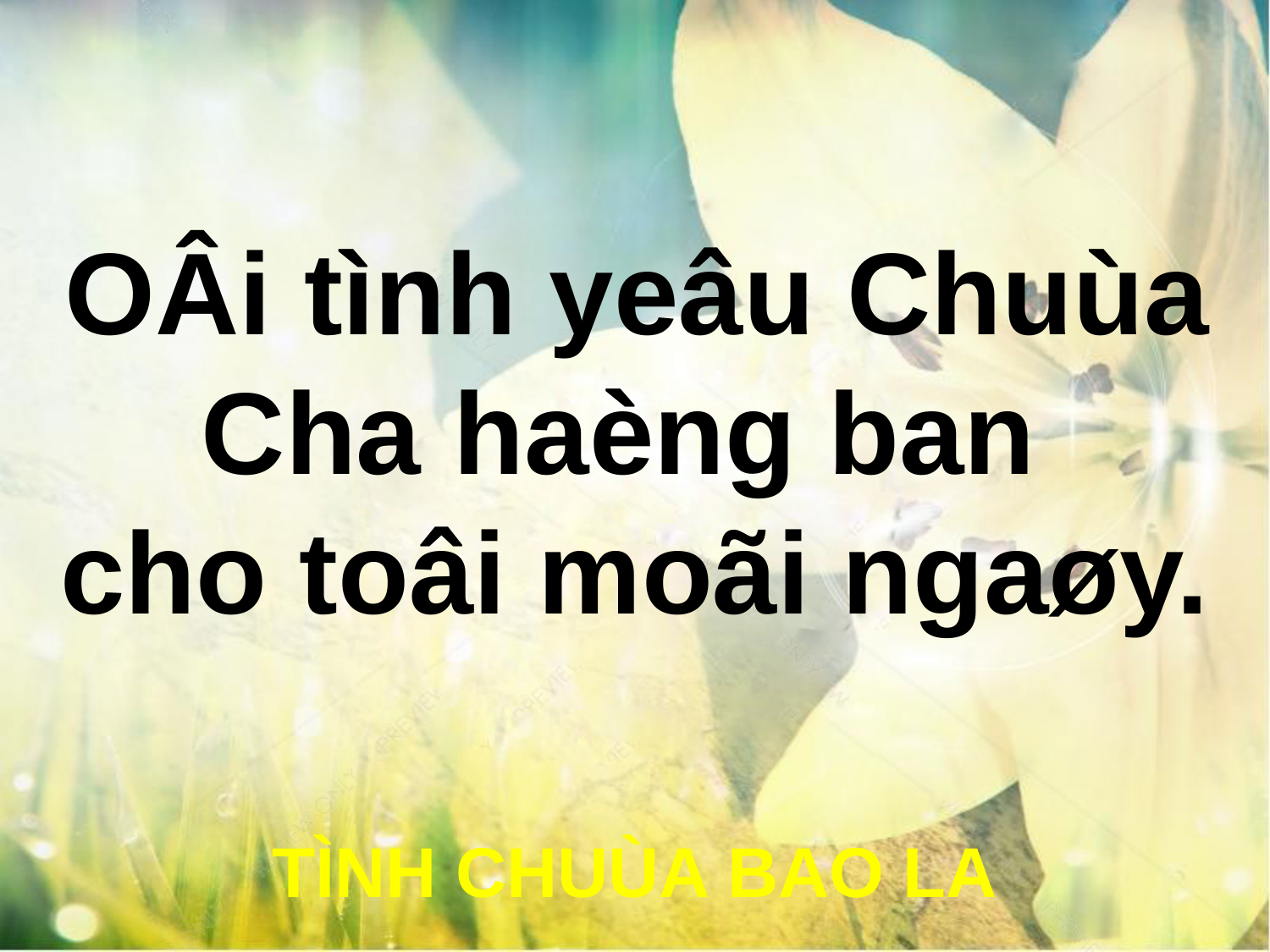

OÂi tình yeâu Chuùa
Cha haèng ban
cho toâi moãi ngaøy.
TÌNH CHUÙA BAO LA